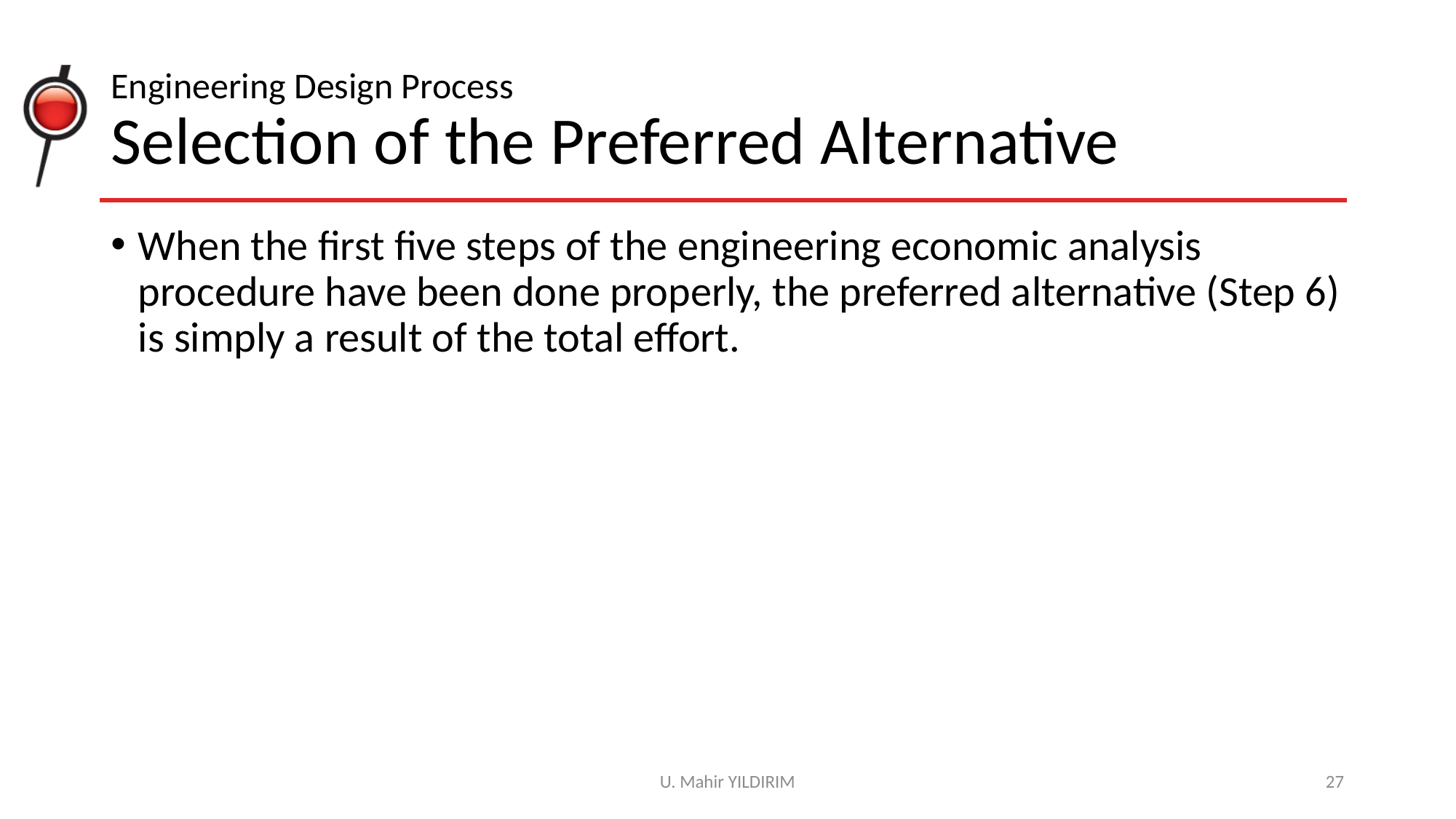

# Engineering Design Process Selection of the Preferred Alternative
When the first five steps of the engineering economic analysis procedure have been done properly, the preferred alternative (Step 6) is simply a result of the total effort.
U. Mahir YILDIRIM
27